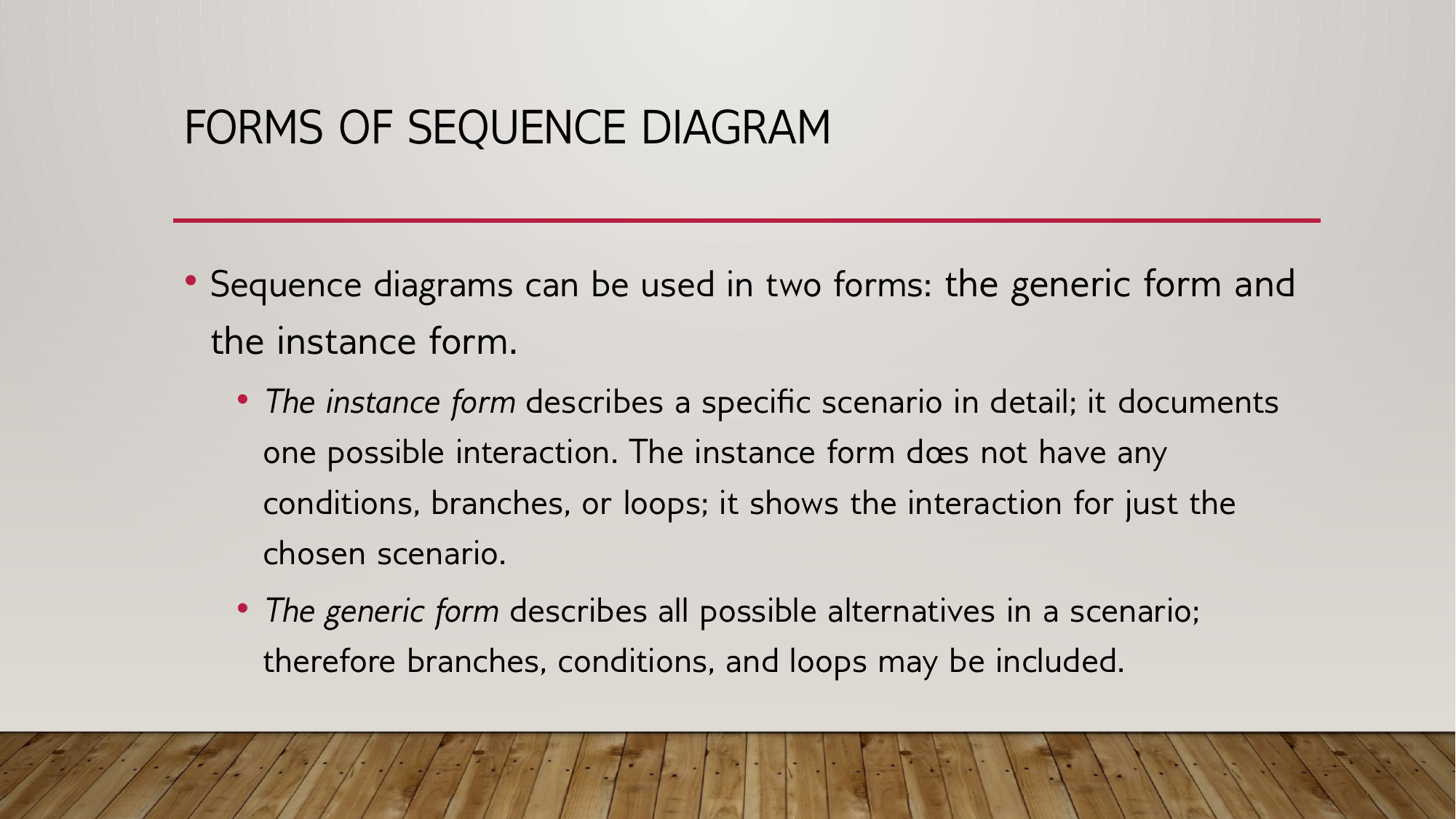

# forms of sequence diagram
Sequence diagrams can be used in two forms: the generic form and the instance form.
The instance form describes a specific scenario in detail; it documents one possible interaction. The instance form does not have any conditions, branches, or loops; it shows the interaction for just the chosen scenario.
The generic form describes all possible alternatives in a scenario; therefore branches, conditions, and loops may be included.